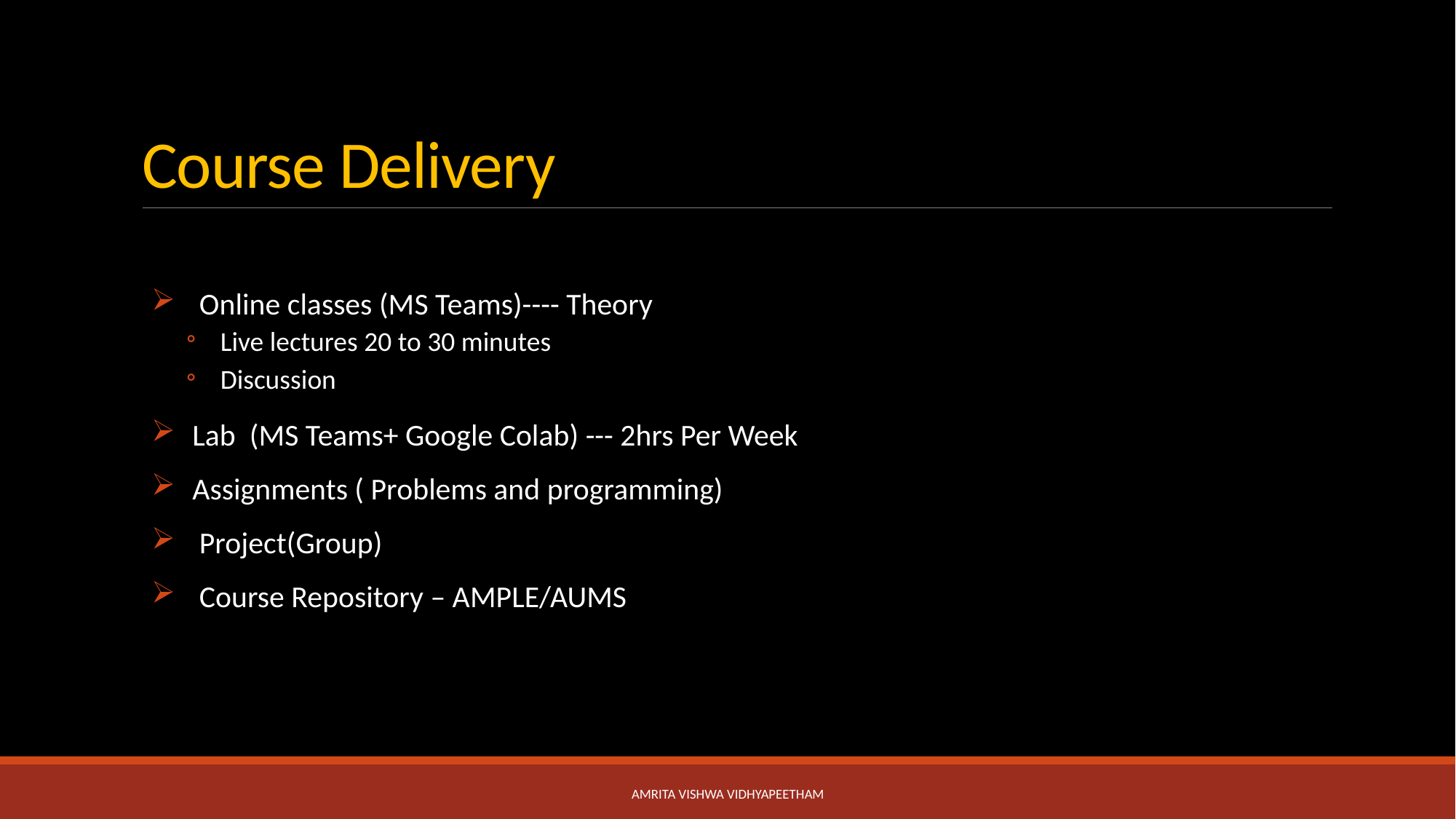

# Course Delivery

 Online classes (MS Teams)---- Theory
Live lectures 20 to 30 minutes
Discussion
Lab  (MS Teams+ Google Colab) --- 2hrs Per Week
Assignments ( Problems and programming)
 Project(Group)
 Course Repository – AMPLE/AUMS
Amrita Vishwa VidhyaPeetham